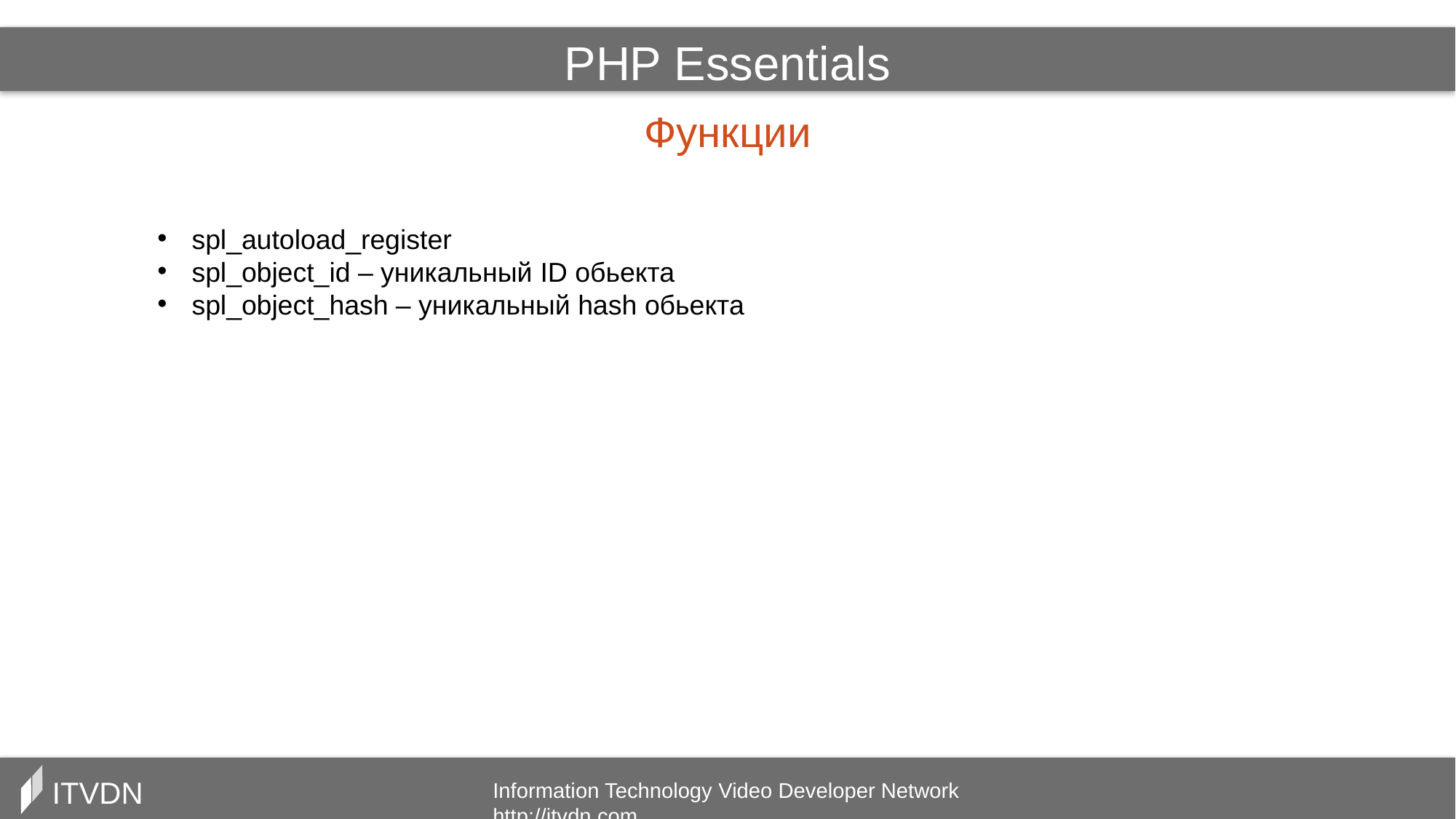

PHP Essentials
Функции
spl_autoload_register
spl_object_id – уникальный ID обьекта
spl_object_hash – уникальный hash обьекта

ITVDN
Information Technology Video Developer Network                                                       http://itvdn.com